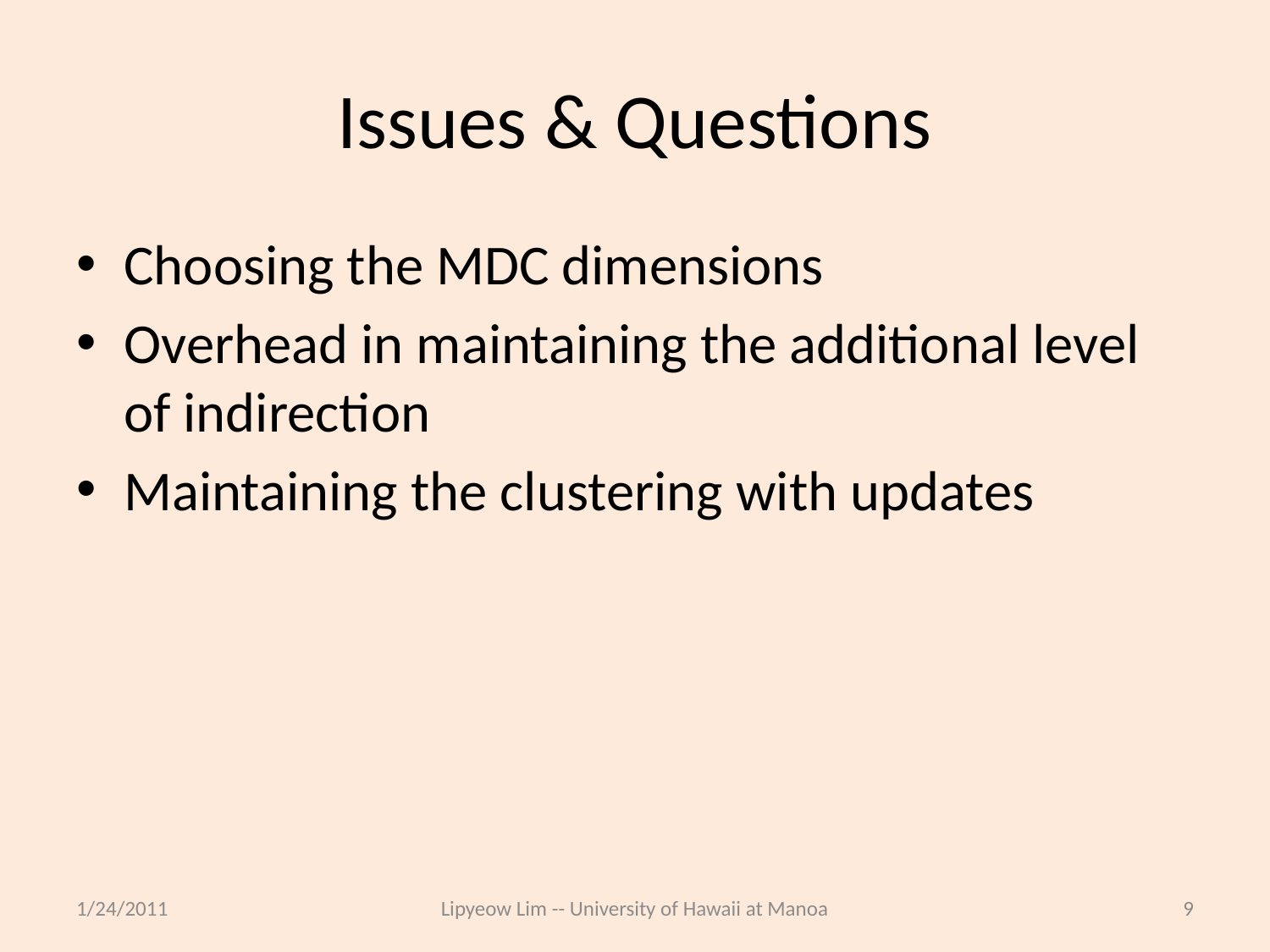

# Issues & Questions
Choosing the MDC dimensions
Overhead in maintaining the additional level of indirection
Maintaining the clustering with updates
1/24/2011
Lipyeow Lim -- University of Hawaii at Manoa
9